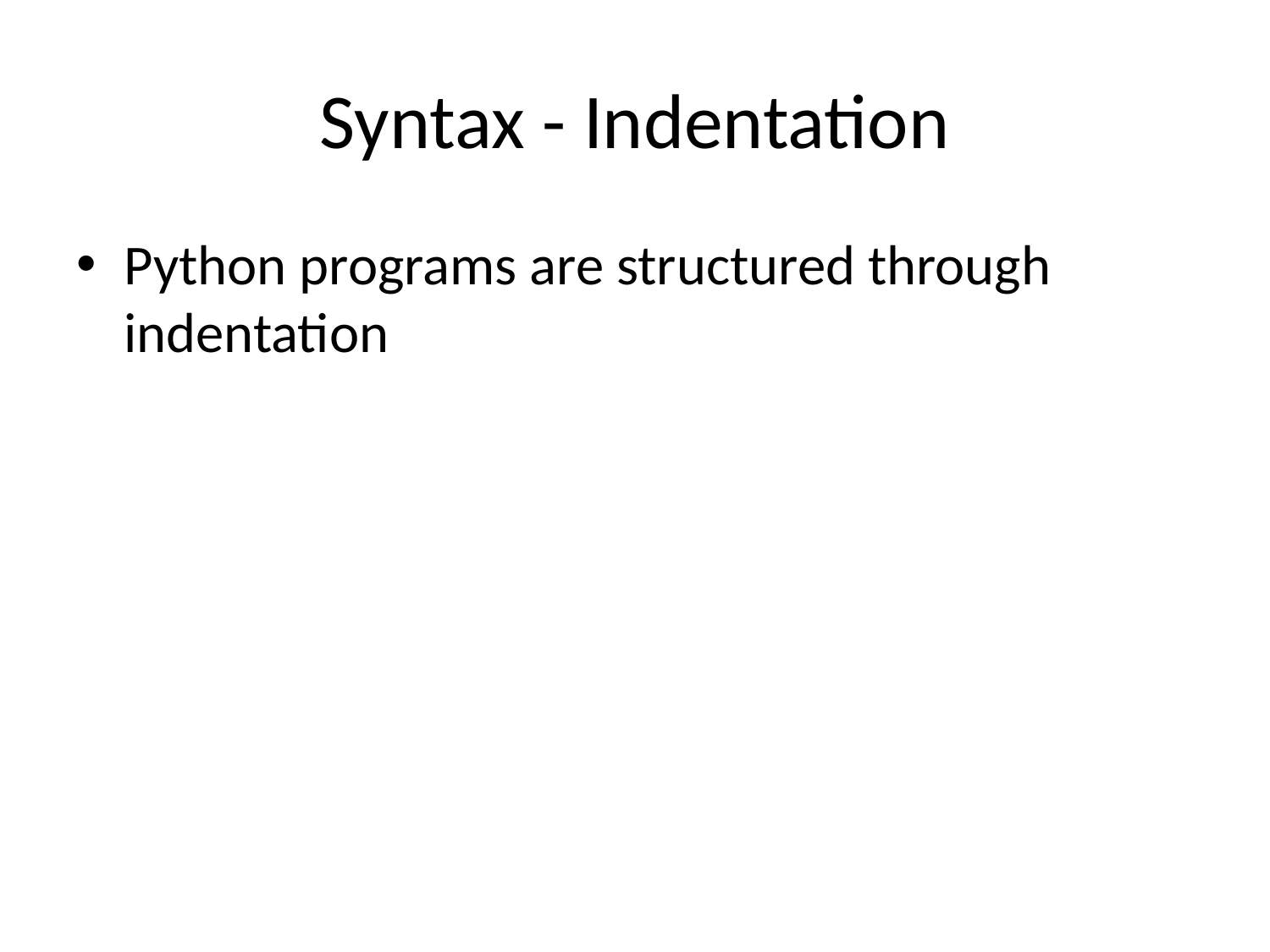

# Syntax - Indentation
Python programs are structured through indentation